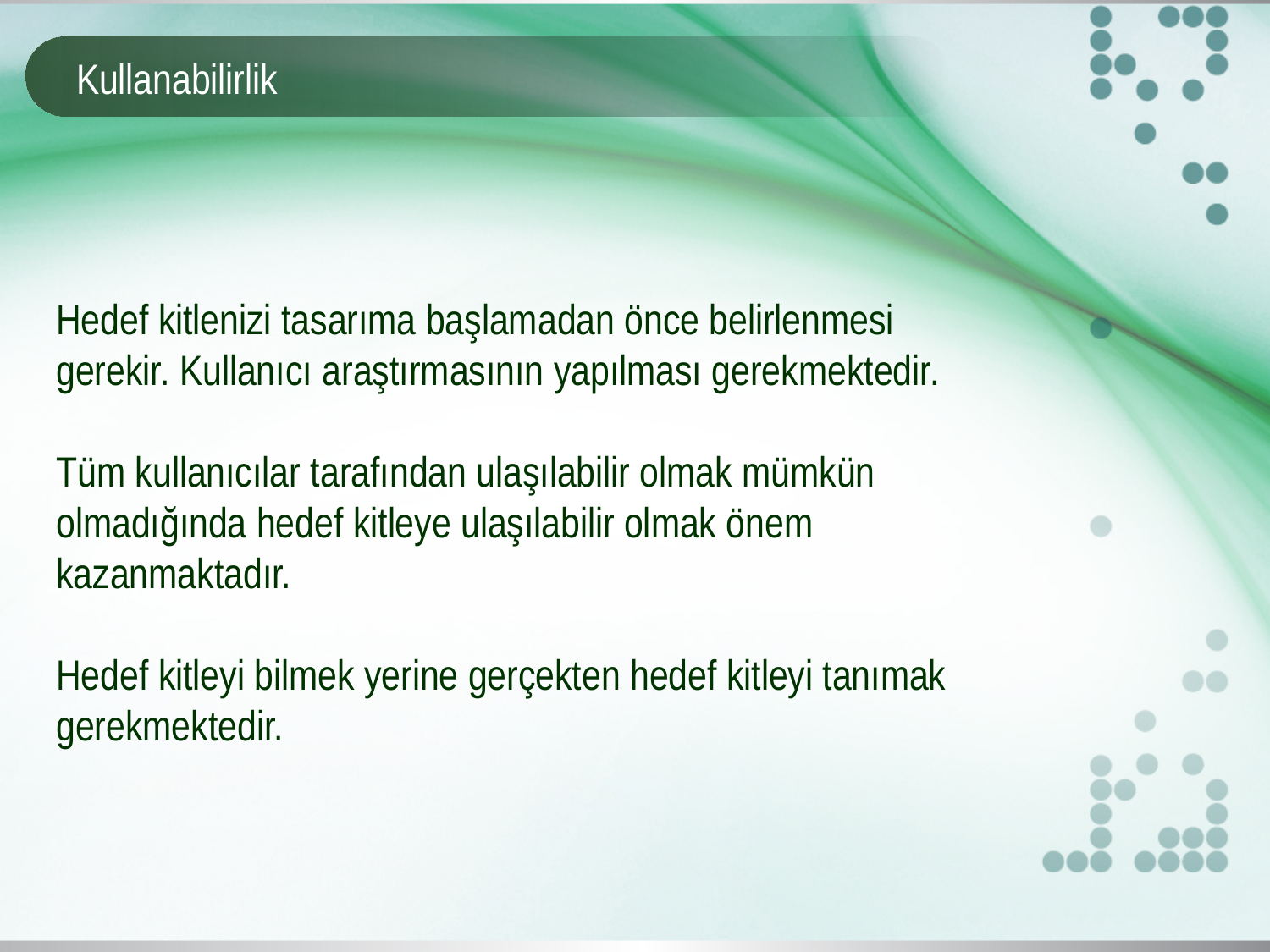

# Kullanabilirlik
Hedef kitlenizi tasarıma başlamadan önce belirlenmesi gerekir. Kullanıcı araştırmasının yapılması gerekmektedir.

Tüm kullanıcılar tarafından ulaşılabilir olmak mümkün olmadığında hedef kitleye ulaşılabilir olmak önem kazanmaktadır.

Hedef kitleyi bilmek yerine gerçekten hedef kitleyi tanımak gerekmektedir.